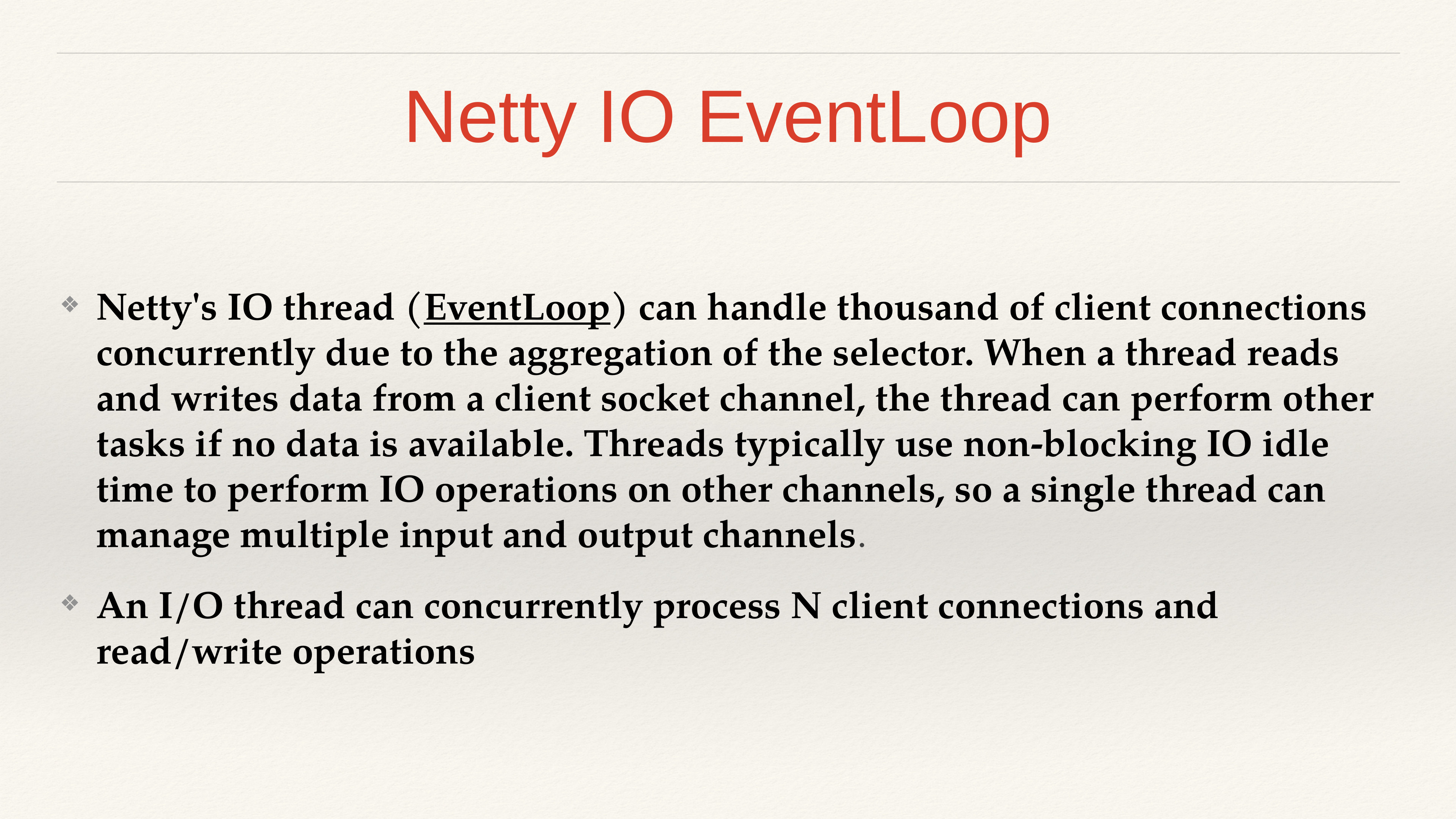

# Netty IO EventLoop
Netty's IO thread (EventLoop) can handle thousand of client connections concurrently due to the aggregation of the selector. When a thread reads and writes data from a client socket channel, the thread can perform other tasks if no data is available. Threads typically use non-blocking IO idle time to perform IO operations on other channels, so a single thread can manage multiple input and output channels.
An I/O thread can concurrently process N client connections and read/write operations